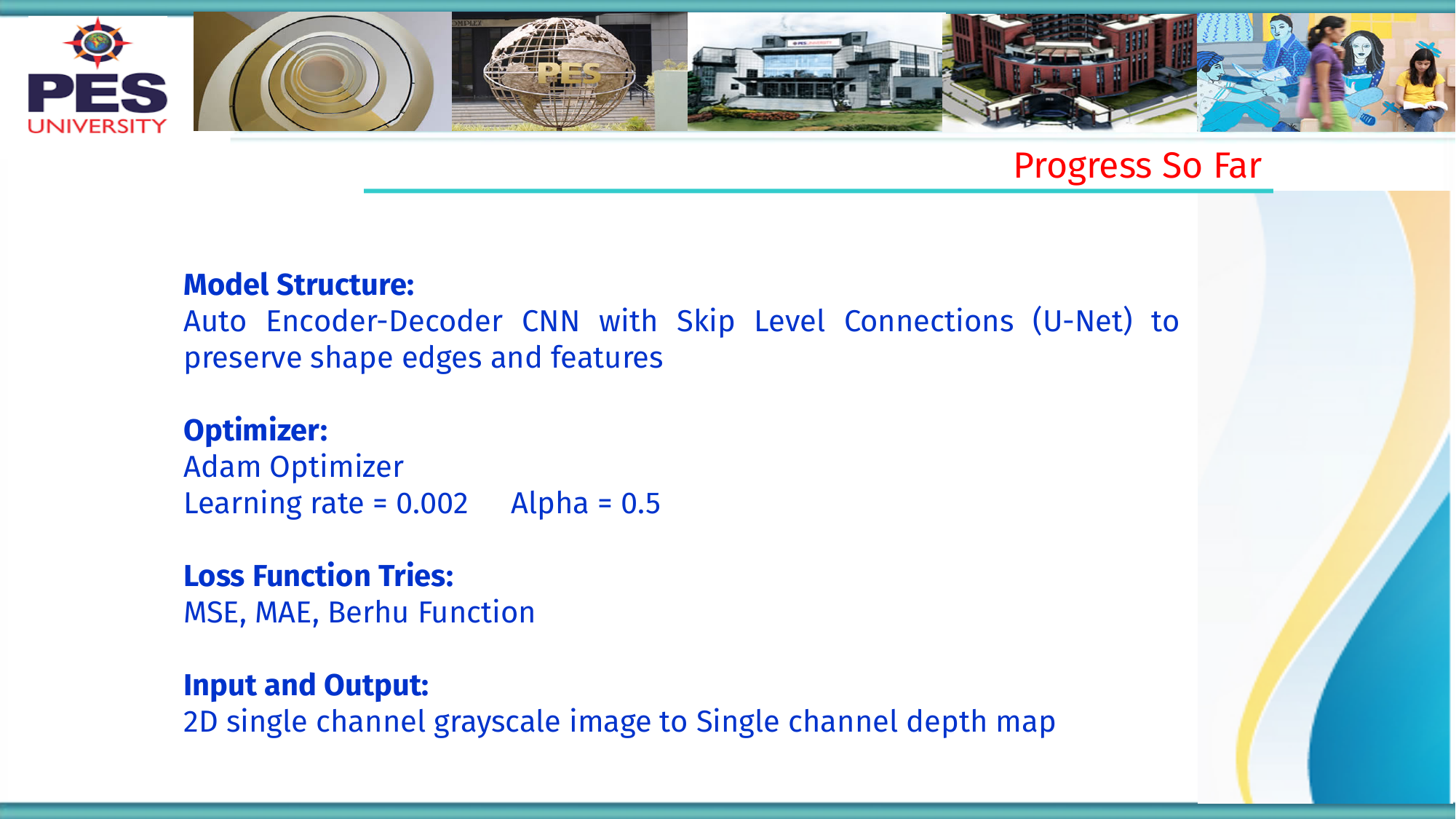

Progress So Far

Model Structure:
Auto Encoder-Decoder CNN with Skip Level Connections (U-Net) to preserve shape edges and features

Optimizer:
Adam Optimizer
Learning rate = 0.002	Alpha = 0.5

Loss Function Tries:
MSE, MAE, Berhu Function

Input and Output:
2D single channel grayscale image to Single channel depth map